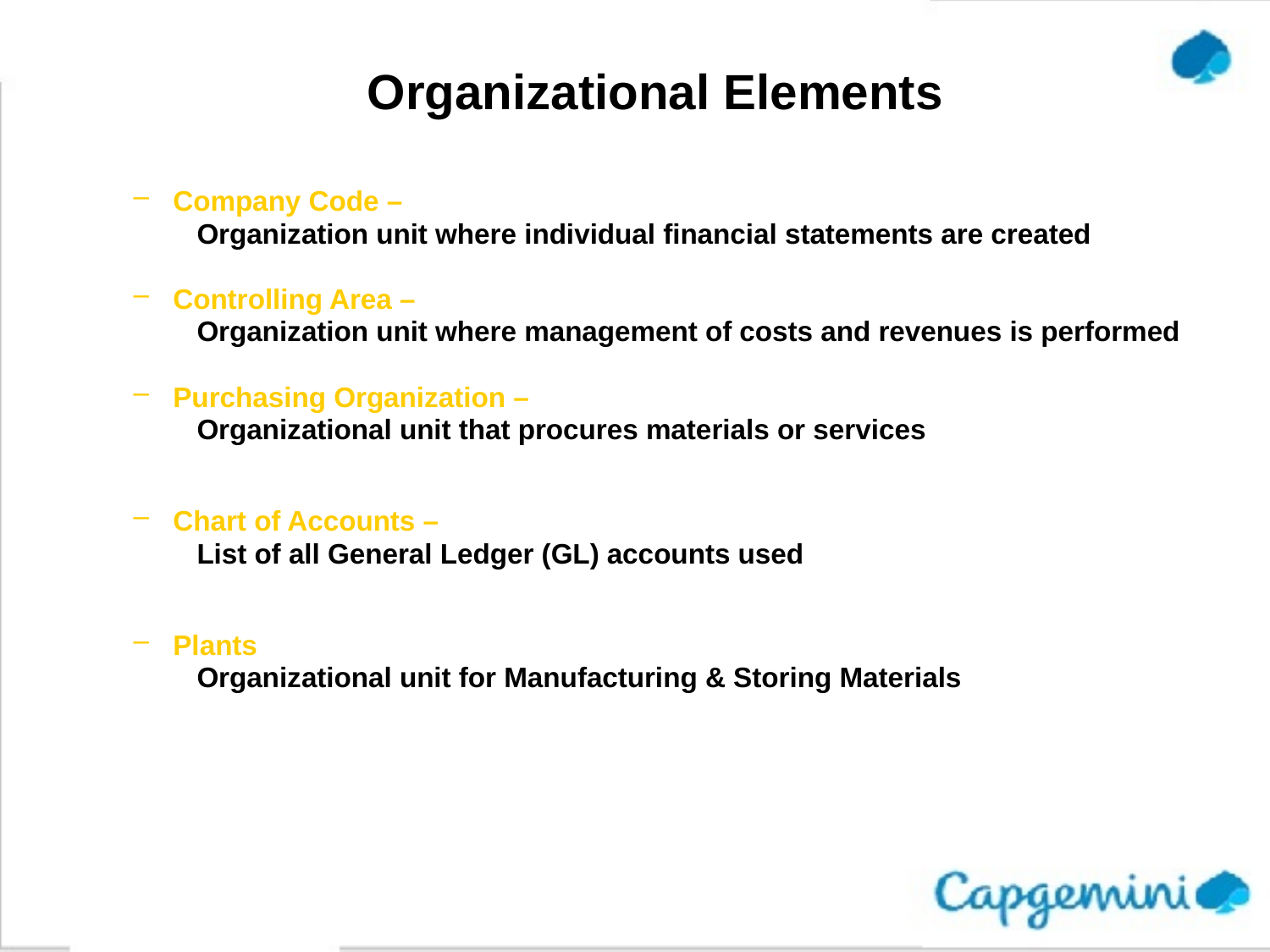

# Organizational Elements

Company Code –
Organization unit where individual financial statements are created

Controlling Area –
Organization unit where management of costs and revenues is performed

Purchasing Organization –
Organizational unit that procures materials or services

Chart of Accounts –
List of all General Ledger (GL) accounts used

Plants
Organizational unit for Manufacturing & Storing Materials